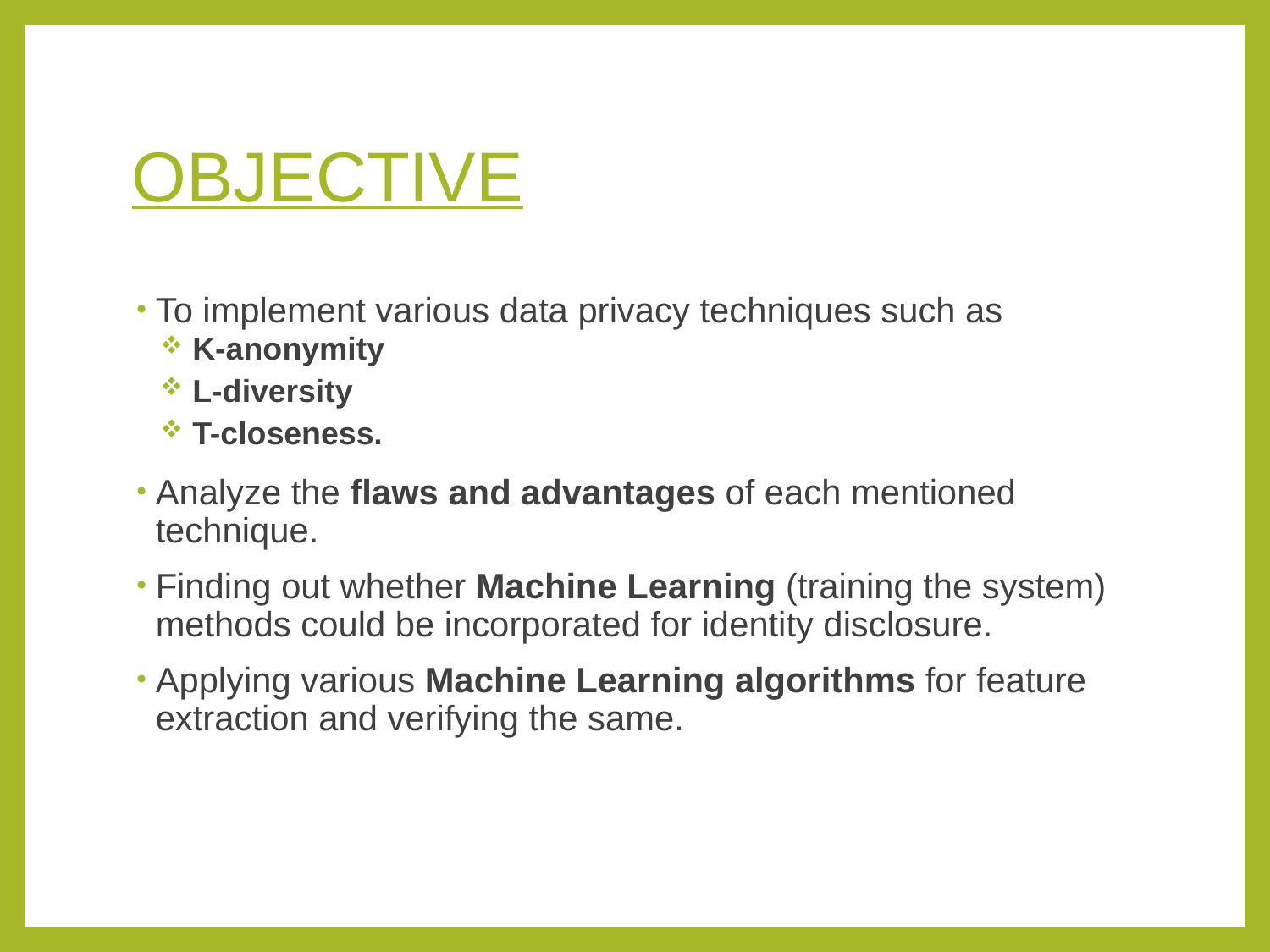

# OBJECTIVE
To implement various data privacy techniques such as
 K-anonymity
 L-diversity
 T-closeness.
Analyze the flaws and advantages of each mentioned technique.
Finding out whether Machine Learning (training the system) methods could be incorporated for identity disclosure.
Applying various Machine Learning algorithms for feature extraction and verifying the same.